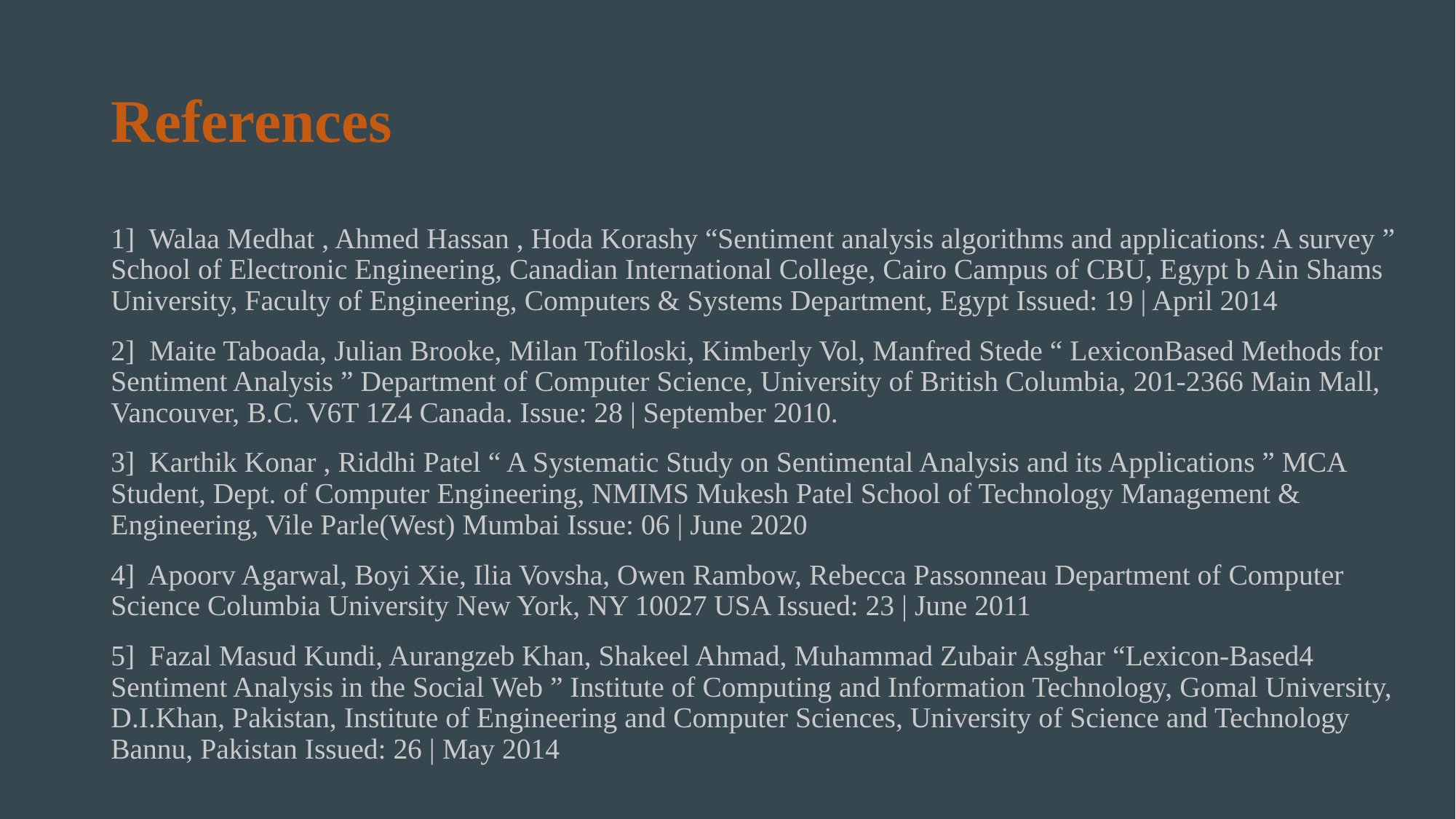

# References
1]  Walaa Medhat , Ahmed Hassan , Hoda Korashy “Sentiment analysis algorithms and applications: A survey ” School of Electronic Engineering, Canadian International College, Cairo Campus of CBU, Egypt b Ain Shams University, Faculty of Engineering, Computers & Systems Department, Egypt Issued: 19 | April 2014
2]  Maite Taboada, Julian Brooke, Milan Tofiloski, Kimberly Vol, Manfred Stede “ LexiconBased Methods for Sentiment Analysis ” Department of Computer Science, University of British Columbia, 201-2366 Main Mall, Vancouver, B.C. V6T 1Z4 Canada. Issue: 28 | September 2010.
3]  Karthik Konar , Riddhi Patel “ A Systematic Study on Sentimental Analysis and its Applications ” MCA Student, Dept. of Computer Engineering, NMIMS Mukesh Patel School of Technology Management & Engineering, Vile Parle(West) Mumbai Issue: 06 | June 2020
4]  Apoorv Agarwal, Boyi Xie, Ilia Vovsha, Owen Rambow, Rebecca Passonneau Department of Computer Science Columbia University New York, NY 10027 USA Issued: 23 | June 2011
5]  Fazal Masud Kundi, Aurangzeb Khan, Shakeel Ahmad, Muhammad Zubair Asghar “Lexicon-Based4 Sentiment Analysis in the Social Web ” Institute of Computing and Information Technology, Gomal University, D.I.Khan, Pakistan, Institute of Engineering and Computer Sciences, University of Science and Technology Bannu, Pakistan Issued: 26 | May 2014